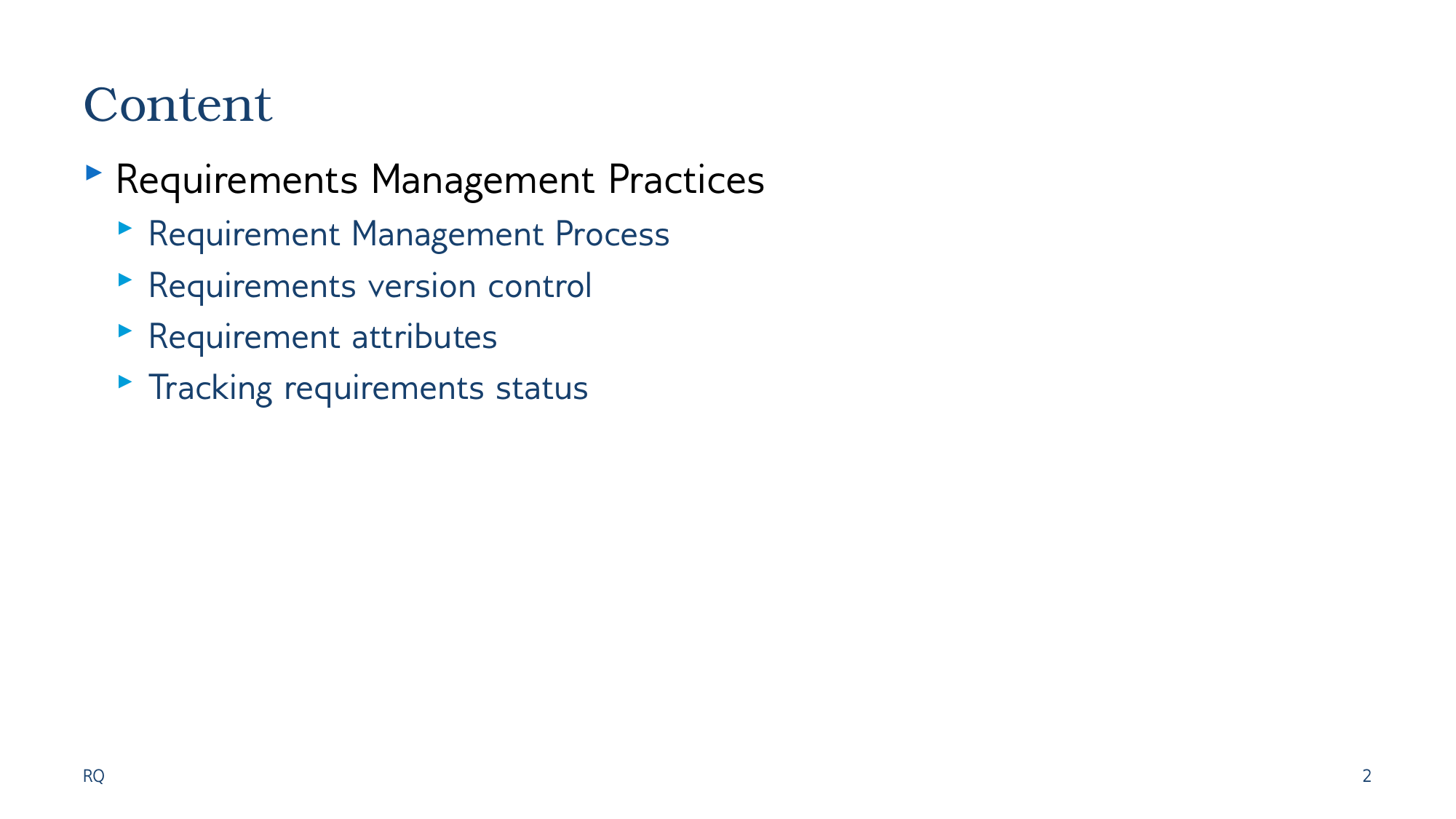

# Content
Requirements Management Practices
Requirement Management Process
Requirements version control
Requirement attributes
Tracking requirements status
RQ
2